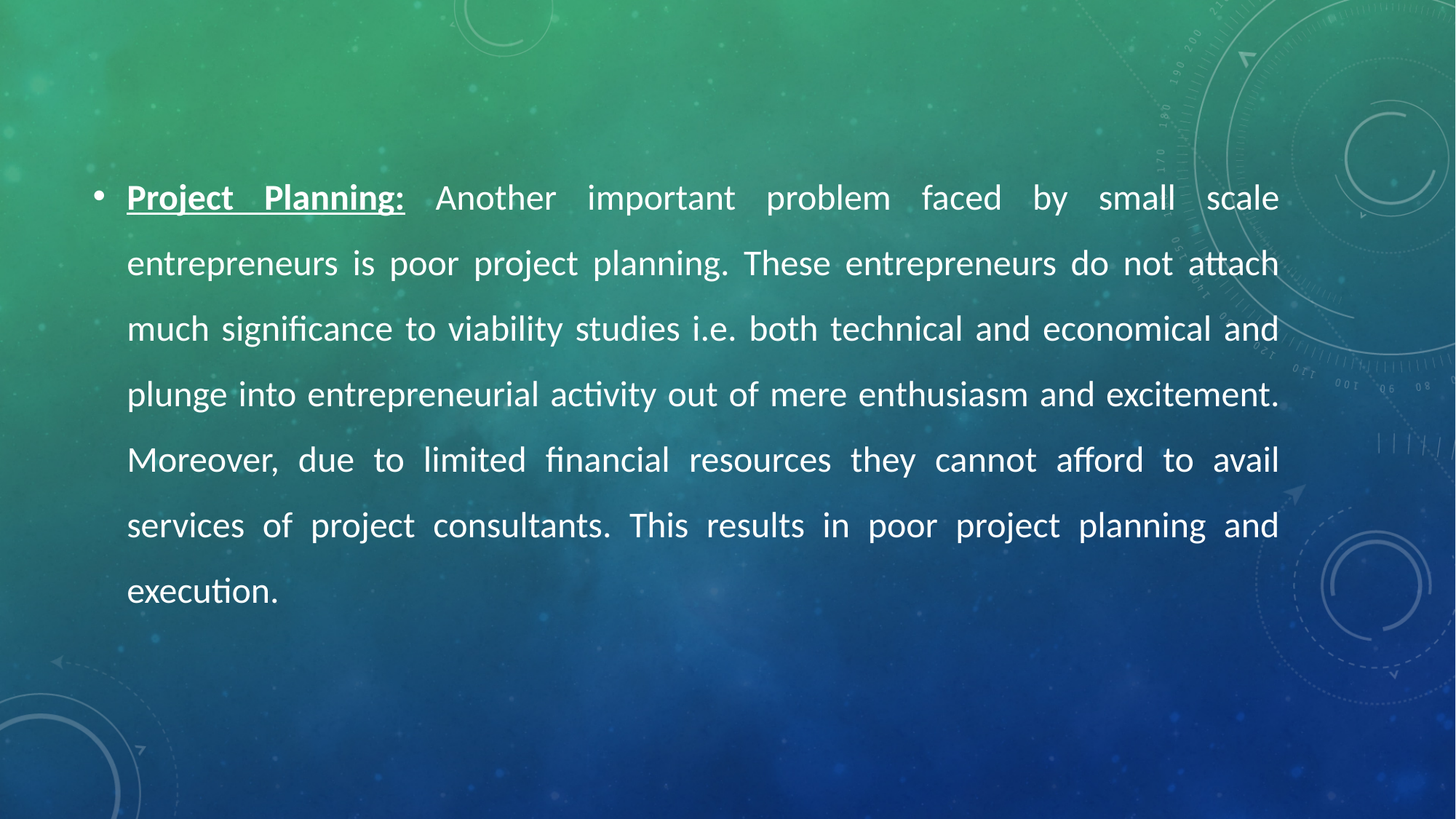

Project Planning: Another important problem faced by small scale entrepreneurs is poor project planning. These entrepreneurs do not attach much significance to viability studies i.e. both technical and economical and plunge into entrepreneurial activity out of mere enthusiasm and excitement. Moreover, due to limited financial resources they cannot afford to avail services of project consultants. This results in poor project planning and execution.